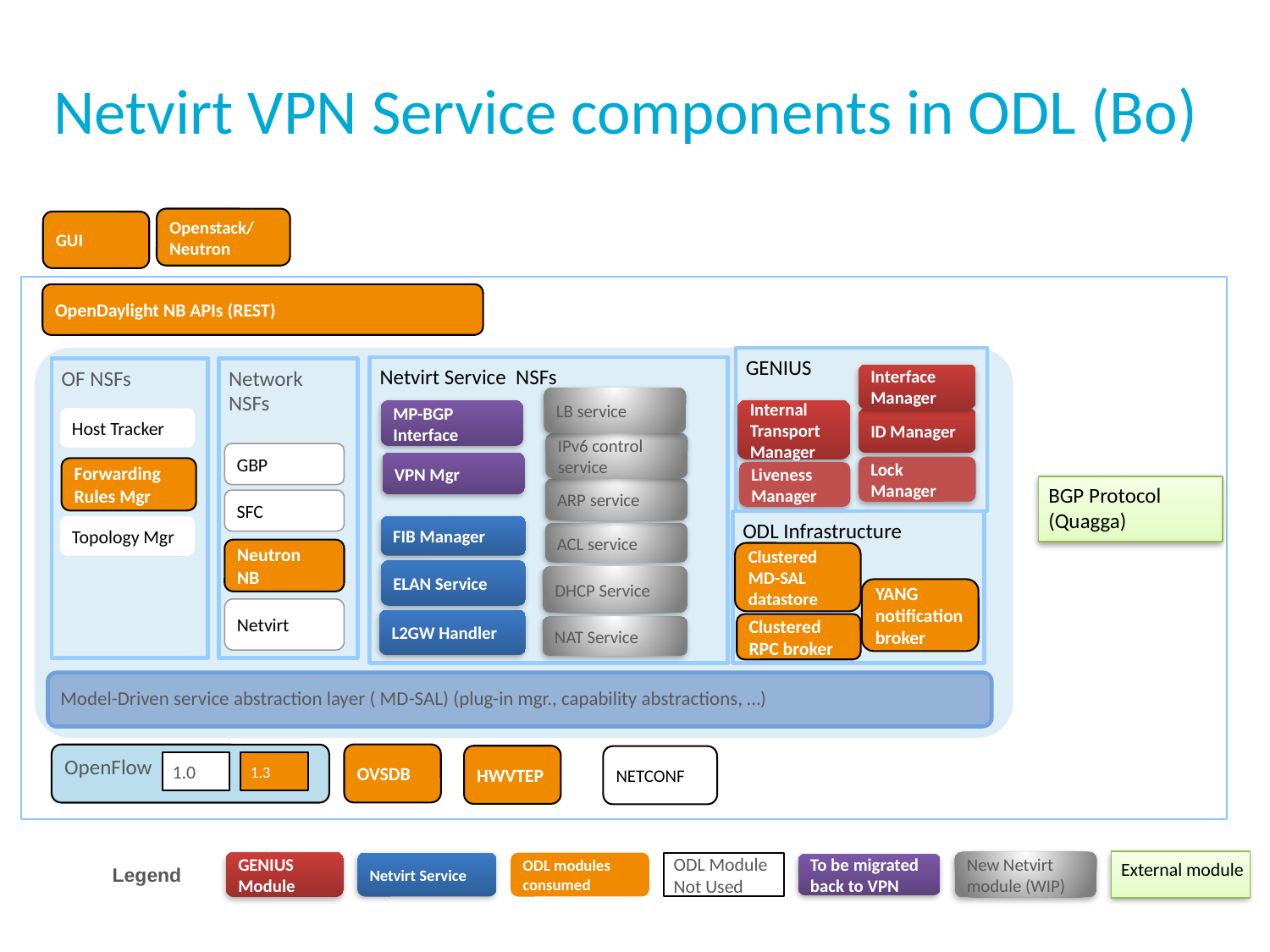

# Netvirt VPN Service components in ODL (Bo)
Openstack/
Neutron
GUI

OpenDaylight NB APIs (REST)

GENIUS

Netvirt Service  NSFs
OF NSFs
Network NSFs
Interface  Manager
LB service
Internal Transport Manager
MP-BGP Interface
Host Tracker
ID Manager
IPv6 control service
GBP
VPN Mgr
Lock Manager
Forwarding Rules Mgr
Liveness Manager
BGP Protocol
(Quagga)
ARP service
SFC
ODL Infrastructure

Topology Mgr
FIB Manager
ACL service
Neutron  NB
Clustered MD-SAL datastore
ELAN Service
DHCP Service
YANG notification broker
Netvirt
L2GW Handler
Clustered RPC broker
NAT Service
Model-Driven service abstraction layer ( MD-SAL) (plug-in mgr., capability abstractions, …)
OVSDB
OpenFlow
HWVTEP
NETCONF
1.0
1.3
External module
New Netvirt module (WIP)
GENIUS  Module
Netvirt Service
ODL modules consumed
ODL Module Not Used
To be migrated back to VPN
Legend